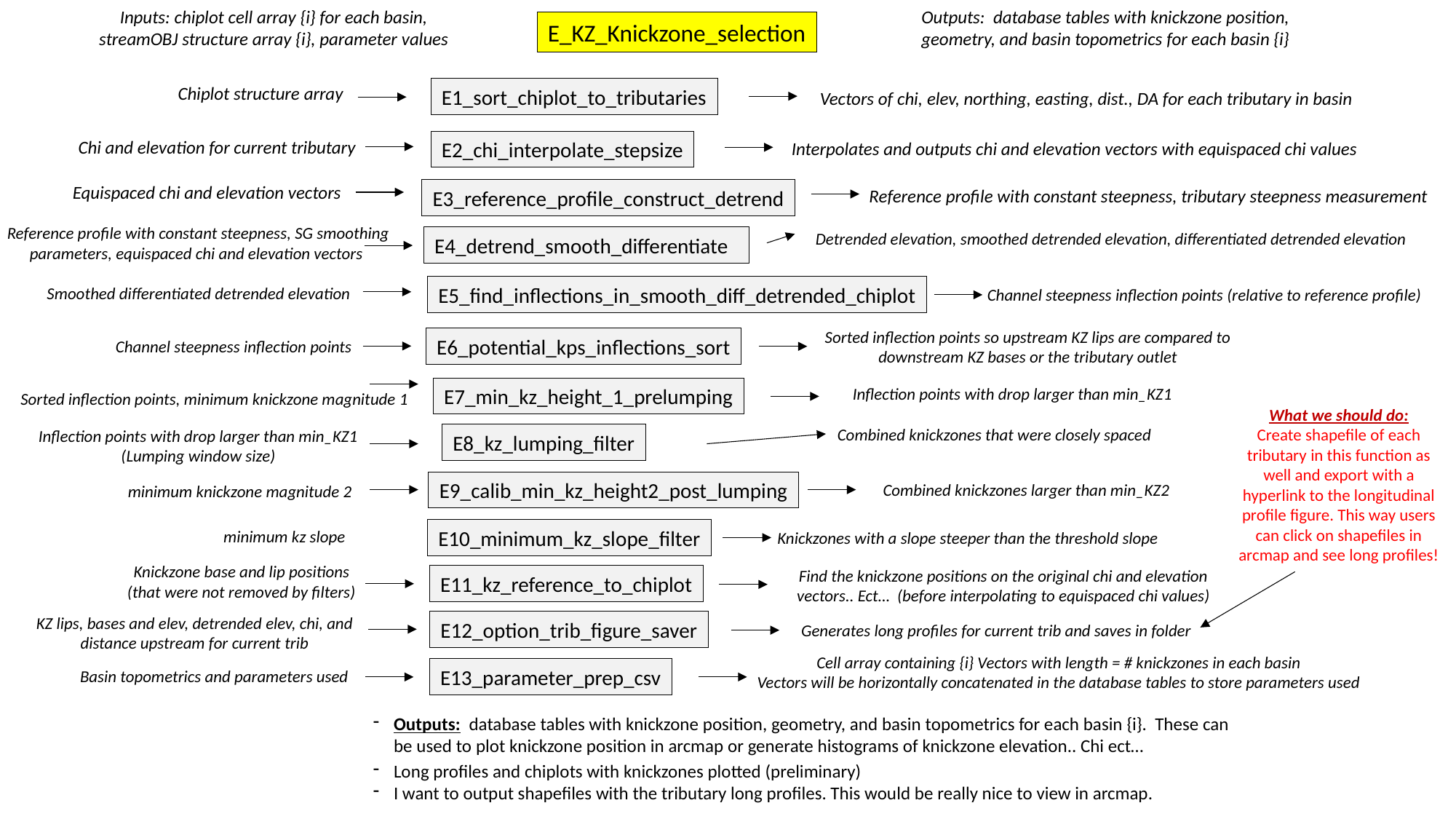

Inputs: chiplot cell array {i} for each basin, streamOBJ structure array {i}, parameter values
Outputs:  database tables with knickzone position, geometry, and basin topometrics for each basin {i}
E_KZ_Knickzone_selection
Chiplot structure array
E1_sort_chiplot_to_tributaries
Vectors of chi, elev, northing, easting, dist., DA for each tributary in basin
Chi and elevation for current tributary
E2_chi_interpolate_stepsize
Interpolates and outputs chi and elevation vectors with equispaced chi values
Equispaced chi and elevation vectors
Reference profile with constant steepness, tributary steepness measurement
E3_reference_profile_construct_detrend
Reference profile with constant steepness, SG smoothing parameters, equispaced chi and elevation vectors
Detrended elevation, smoothed detrended elevation, differentiated detrended elevation
E4_detrend_smooth_differentiate
E5_find_inflections_in_smooth_diff_detrended_chiplot
Smoothed differentiated detrended elevation
Channel steepness inflection points (relative to reference profile)
Sorted inflection points so upstream KZ lips are compared to downstream KZ bases or the tributary outlet
E6_potential_kps_inflections_sort
Channel steepness inflection points
E7_min_kz_height_1_prelumping
Inflection points with drop larger than min_KZ1
Sorted inflection points, minimum knickzone magnitude 1
What we should do:
Create shapefile of each tributary in this function as well and export with a hyperlink to the longitudinal profile figure. This way users can click on shapefiles in arcmap and see long profiles!
Combined knickzones that were closely spaced
Inflection points with drop larger than min_KZ1
(Lumping window size)
E8_kz_lumping_filter
E9_calib_min_kz_height2_post_lumping
Combined knickzones larger than min_KZ2

minimum knickzone magnitude 2
E10_minimum_kz_slope_filter
minimum kz slope
Knickzones with a slope steeper than the threshold slope
Knickzone base and lip positions (that were not removed by filters)
Find the knickzone positions on the original chi and elevation vectors.. Ect…  (before interpolating to equispaced chi values)
E11_kz_reference_to_chiplot
KZ lips, bases and elev, detrended elev, chi, and distance upstream for current trib
E12_option_trib_figure_saver
Generates long profiles for current trib and saves in folder
Cell array containing {i} Vectors with length = # knickzones in each basin
Vectors will be horizontally concatenated in the database tables to store parameters used
E13_parameter_prep_csv
Basin topometrics and parameters used
Outputs:  database tables with knickzone position, geometry, and basin topometrics for each basin {i}.  These can be used to plot knickzone position in arcmap or generate histograms of knickzone elevation.. Chi ect…

Long profiles and chiplots with knickzones plotted (preliminary)
I want to output shapefiles with the tributary long profiles. This would be really nice to view in arcmap.